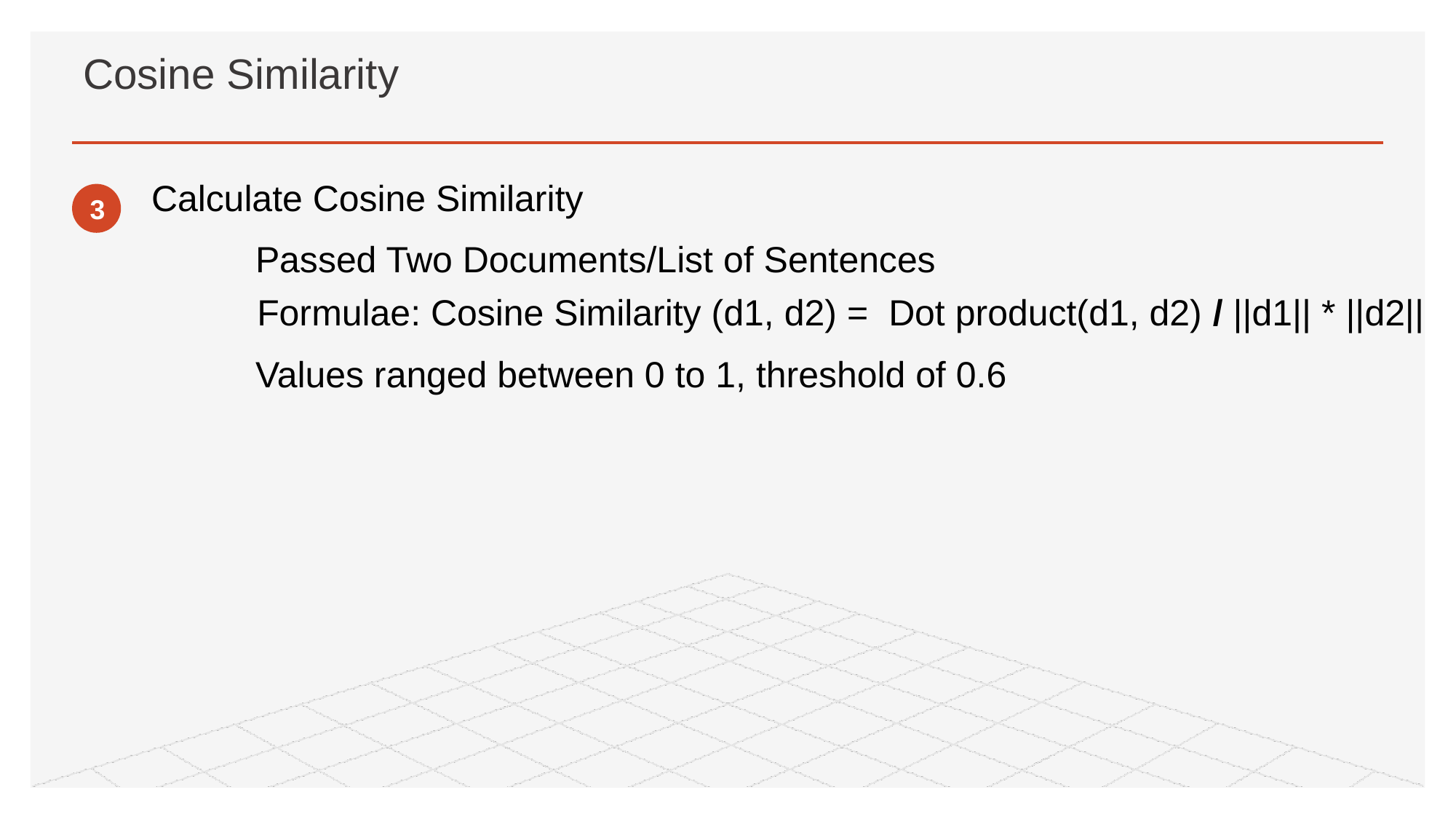

# Cosine Similarity

Calculate Cosine Similarity
3
Passed Two Documents/List of Sentences
Formulae: Cosine Similarity (d1, d2) =  Dot product(d1, d2) / ||d1|| * ||d2||
Values ranged between 0 to 1, threshold of 0.6